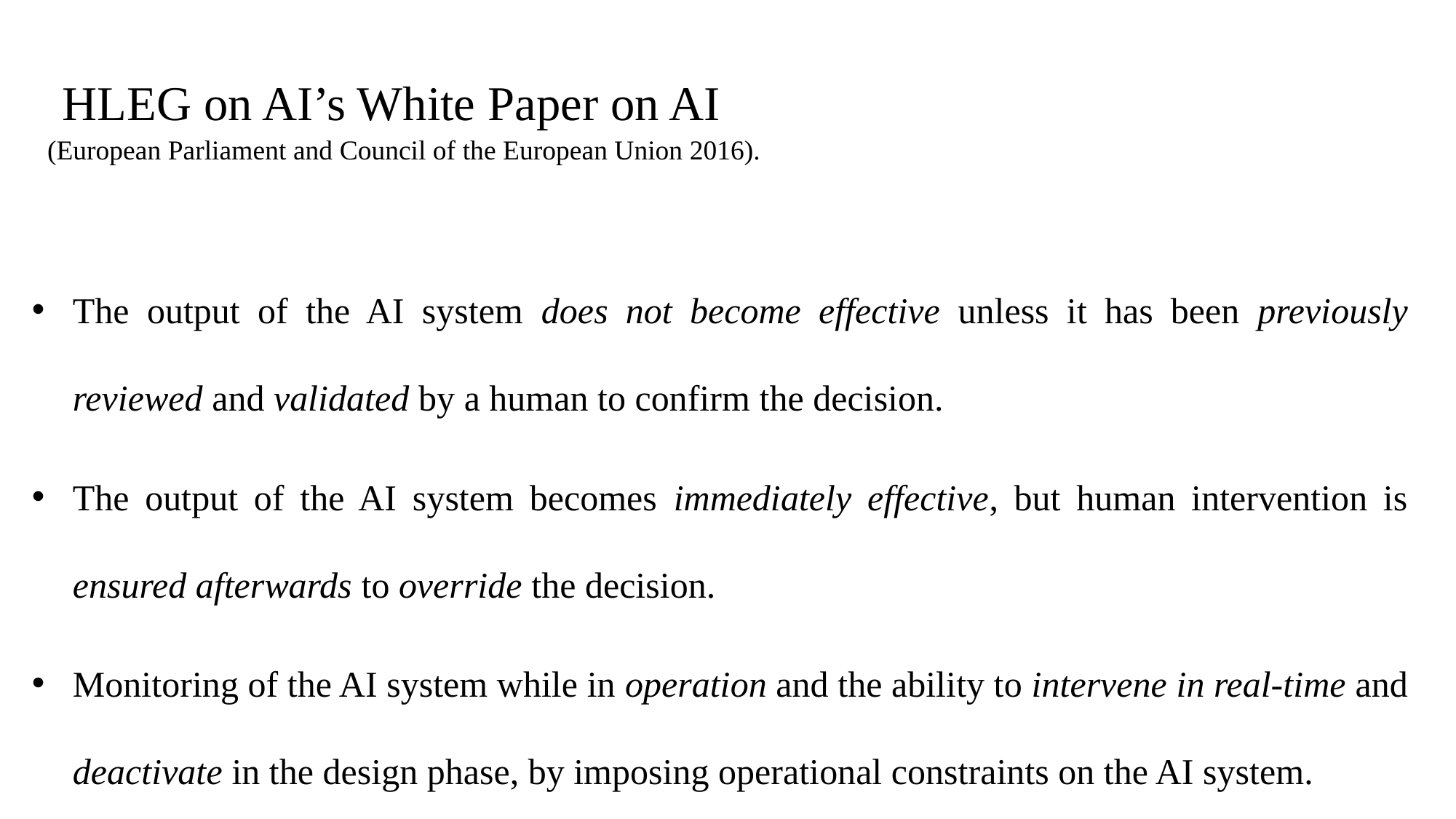

HLEG on AI’s White Paper on AI
(European Parliament and Council of the European Union 2016).
The output of the AI system does not become effective unless it has been previously reviewed and validated by a human to confirm the decision.
The output of the AI system becomes immediately effective, but human intervention is ensured afterwards to override the decision.
Monitoring of the AI system while in operation and the ability to intervene in real-time and deactivate in the design phase, by imposing operational constraints on the AI system.